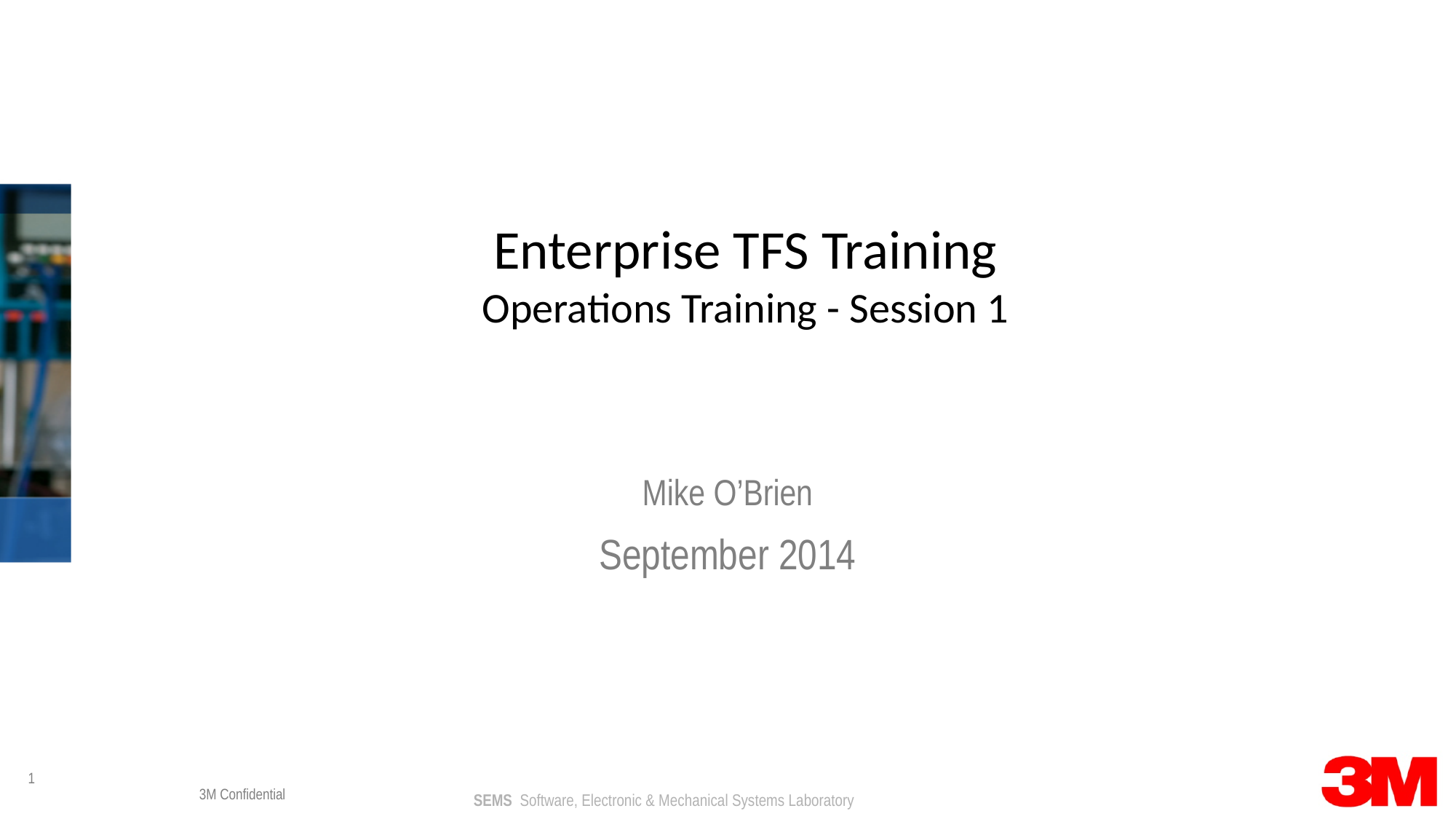

Enterprise TFS Training
Operations Training - Session 1
Mike O’Brien
September 2014
3M Confidential